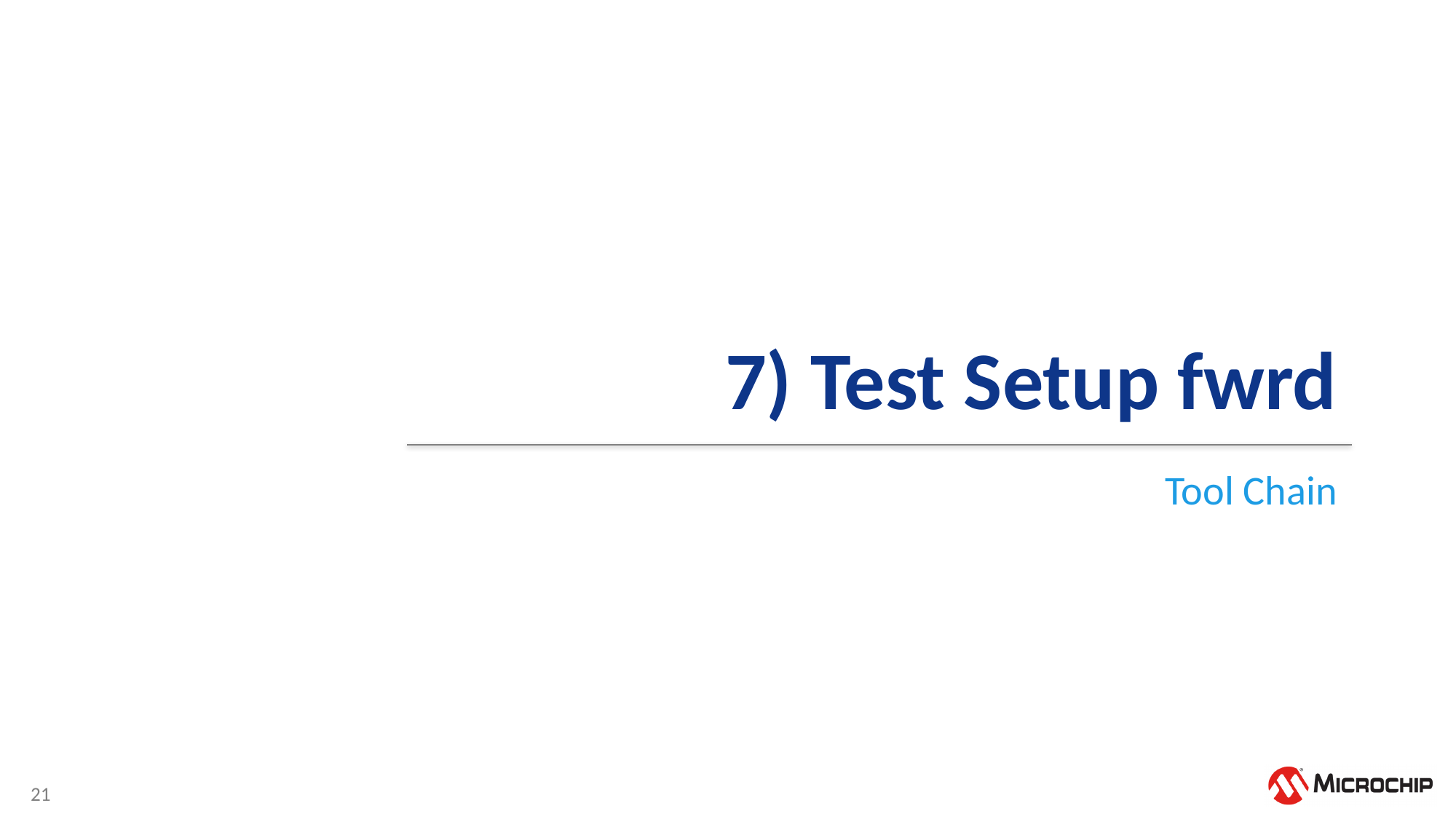

# 7) Test Setup fwrd
Tool Chain